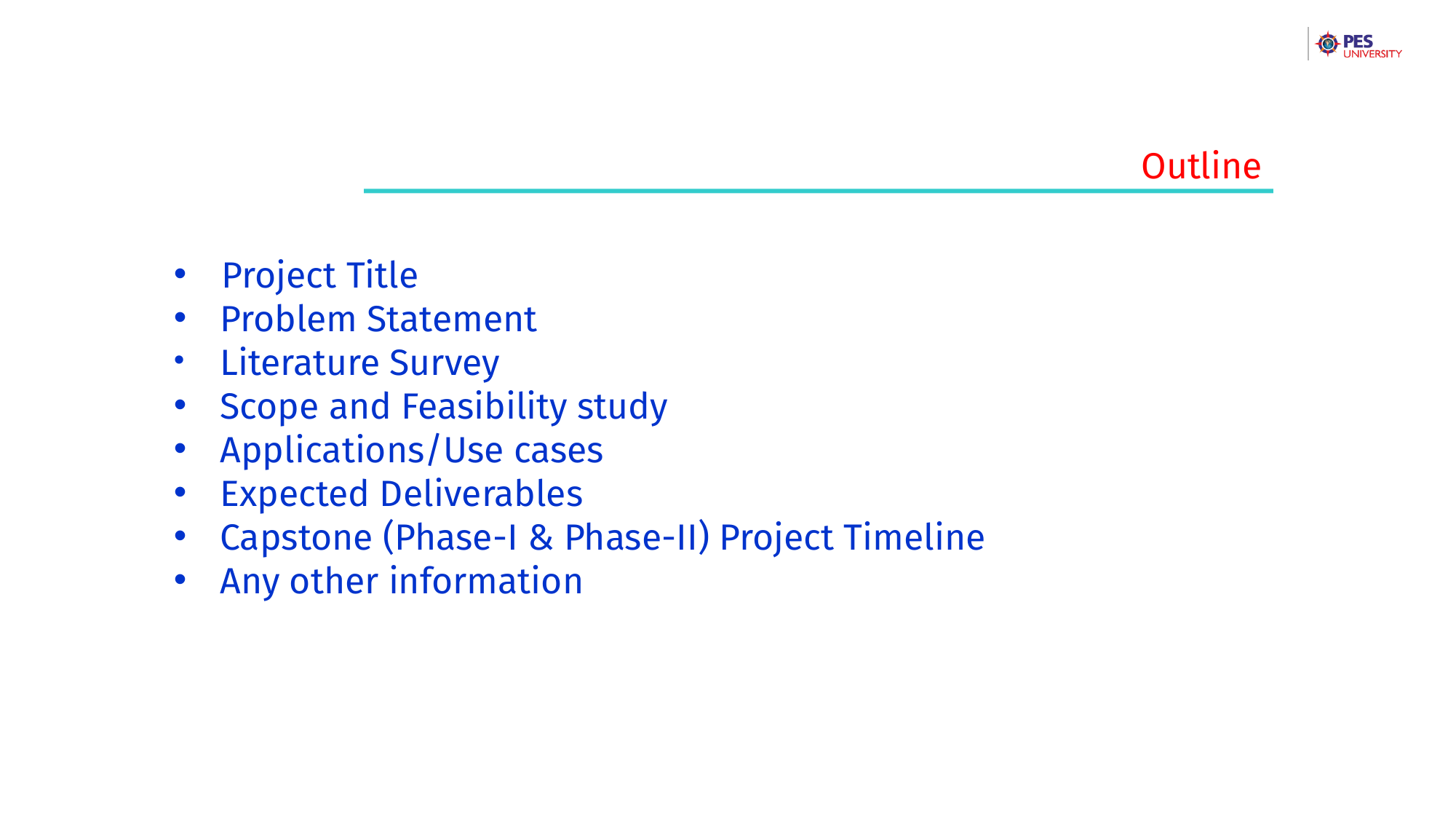

Outline

   Project Title
Problem Statement
Literature Survey
Scope and Feasibility study
Applications/Use cases
Expected Deliverables
Capstone (Phase-I & Phase-II) Project Timeline
Any other information